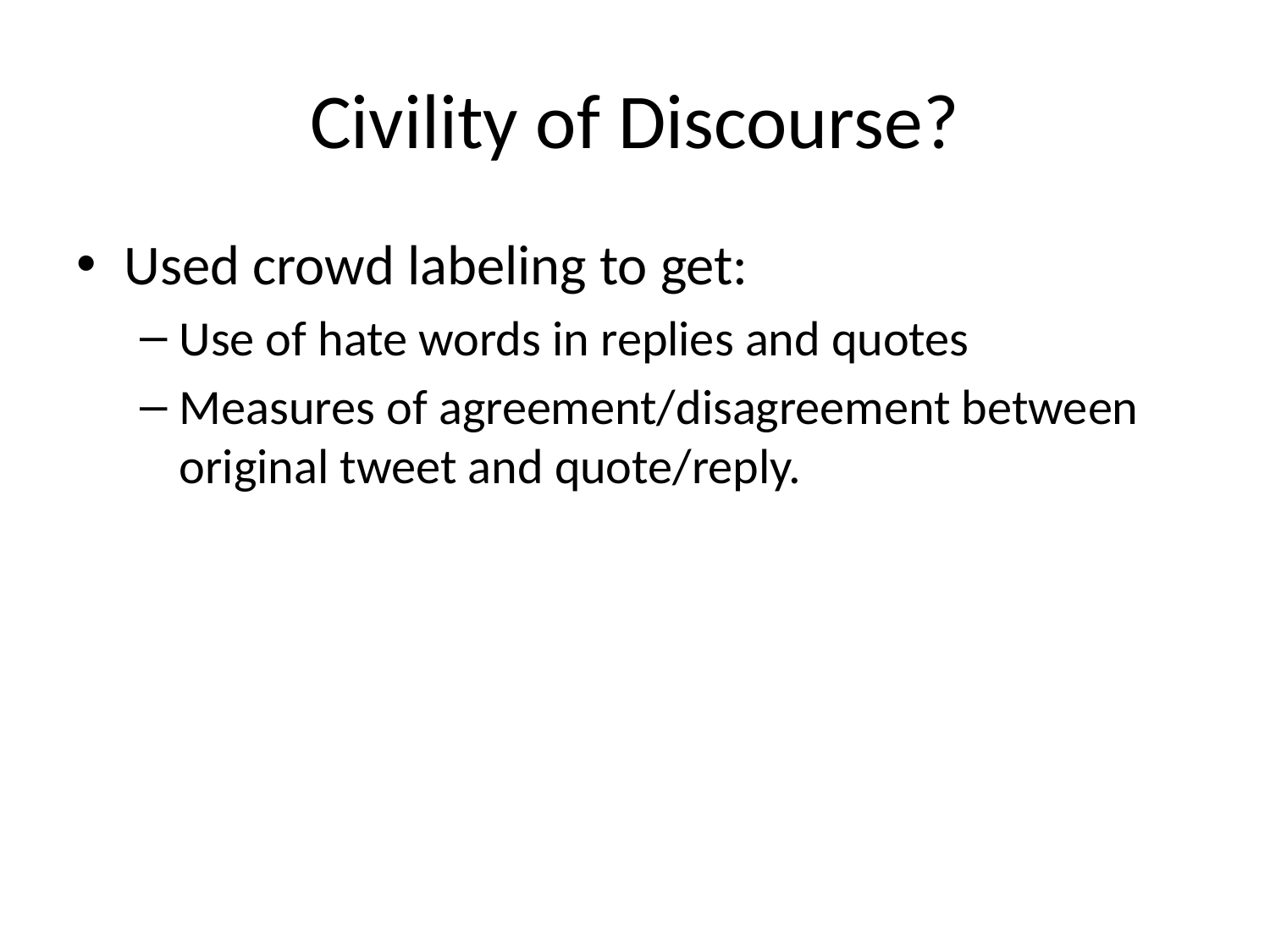

# Civility of Discourse?
Used crowd labeling to get:
Use of hate words in replies and quotes
Measures of agreement/disagreement between original tweet and quote/reply.